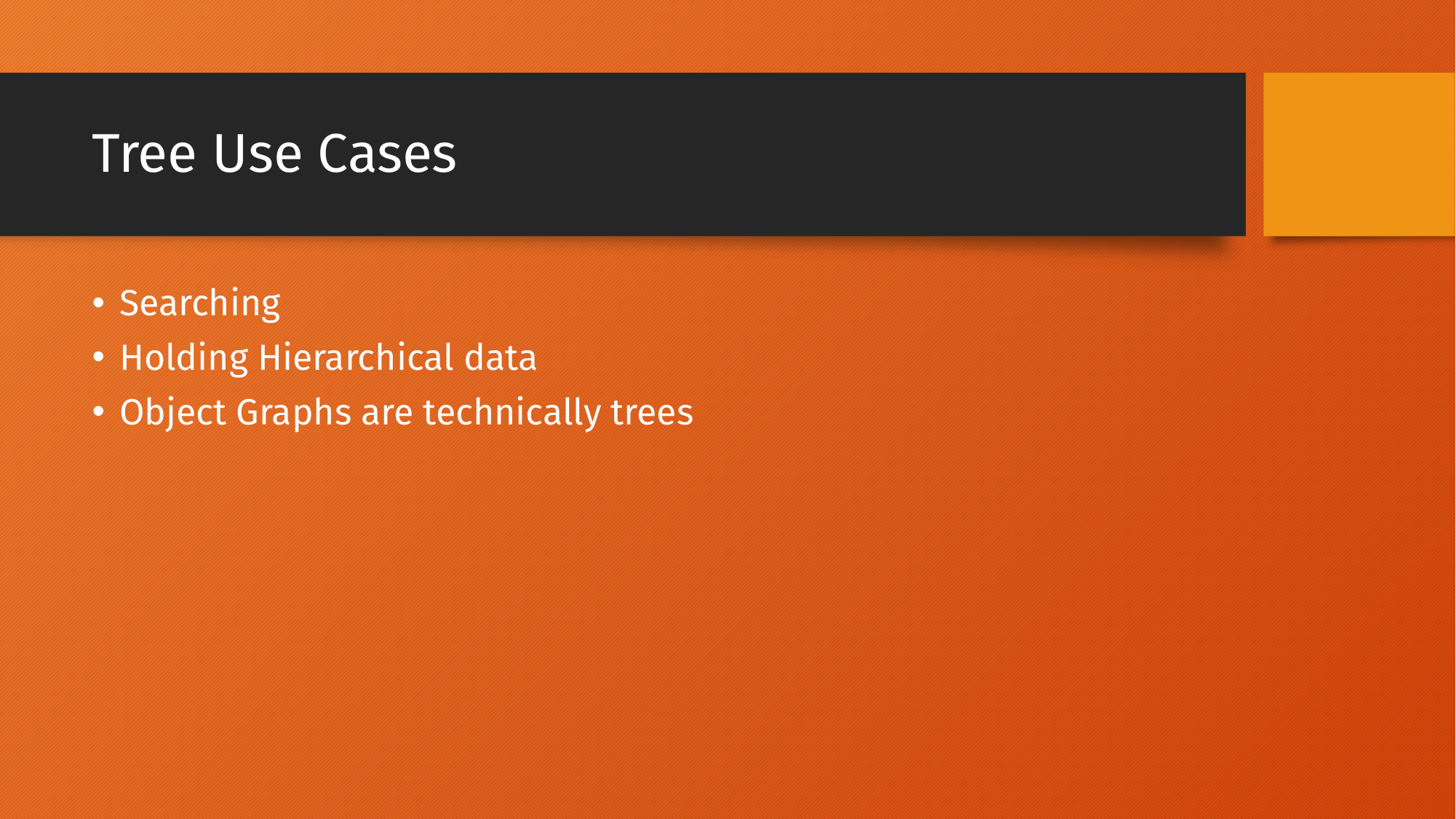

# Tree Use Cases
Searching
Holding Hierarchical data
Object Graphs are technically trees